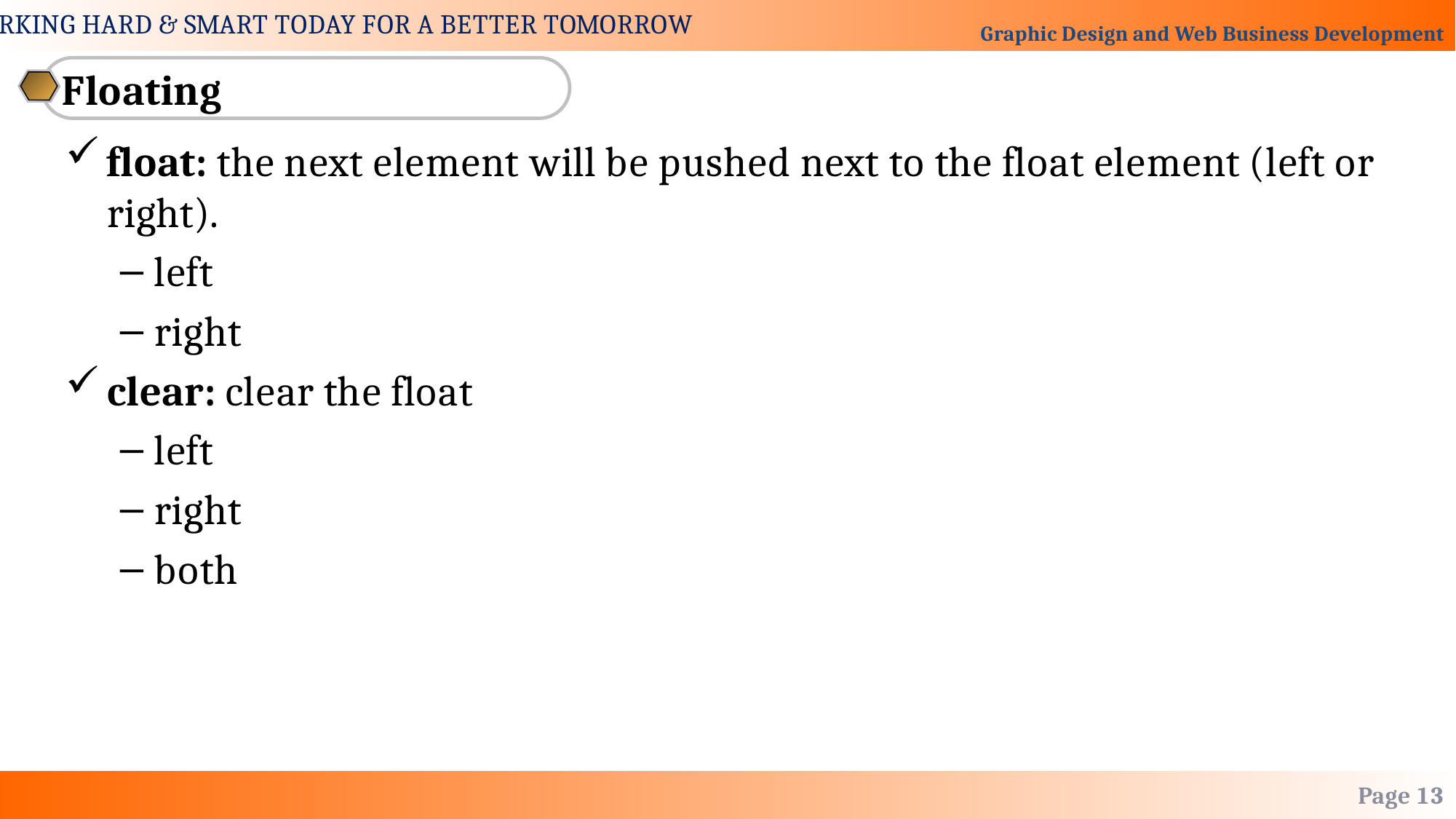

Floating

float: the next element will be pushed next to the float element (left or right).
left
right
clear: clear the float
left
right
both
Page 13